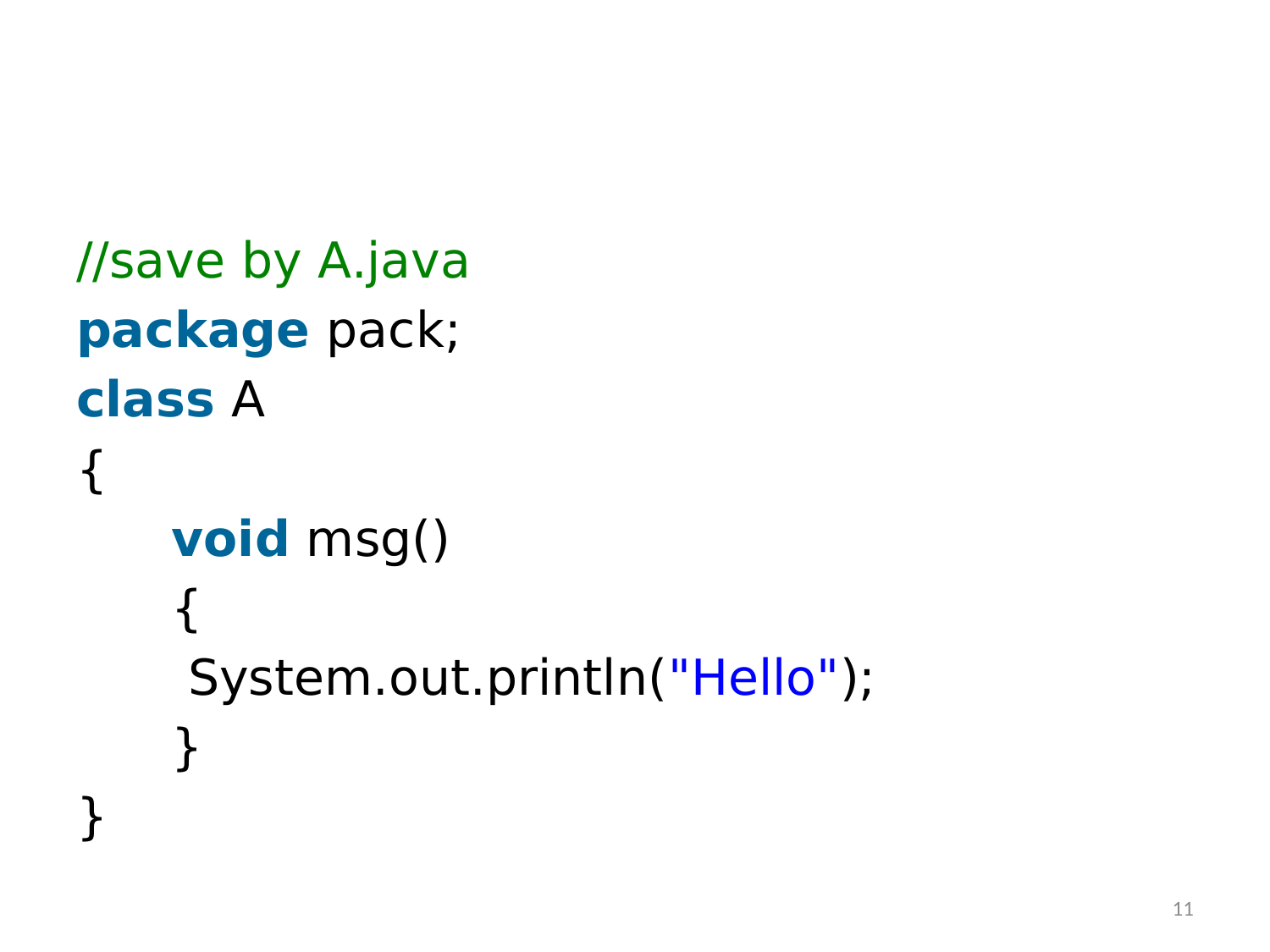

#
//save by A.java
package pack;
class A
{
      void msg()
      {
		System.out.println("Hello");
      }
}

11